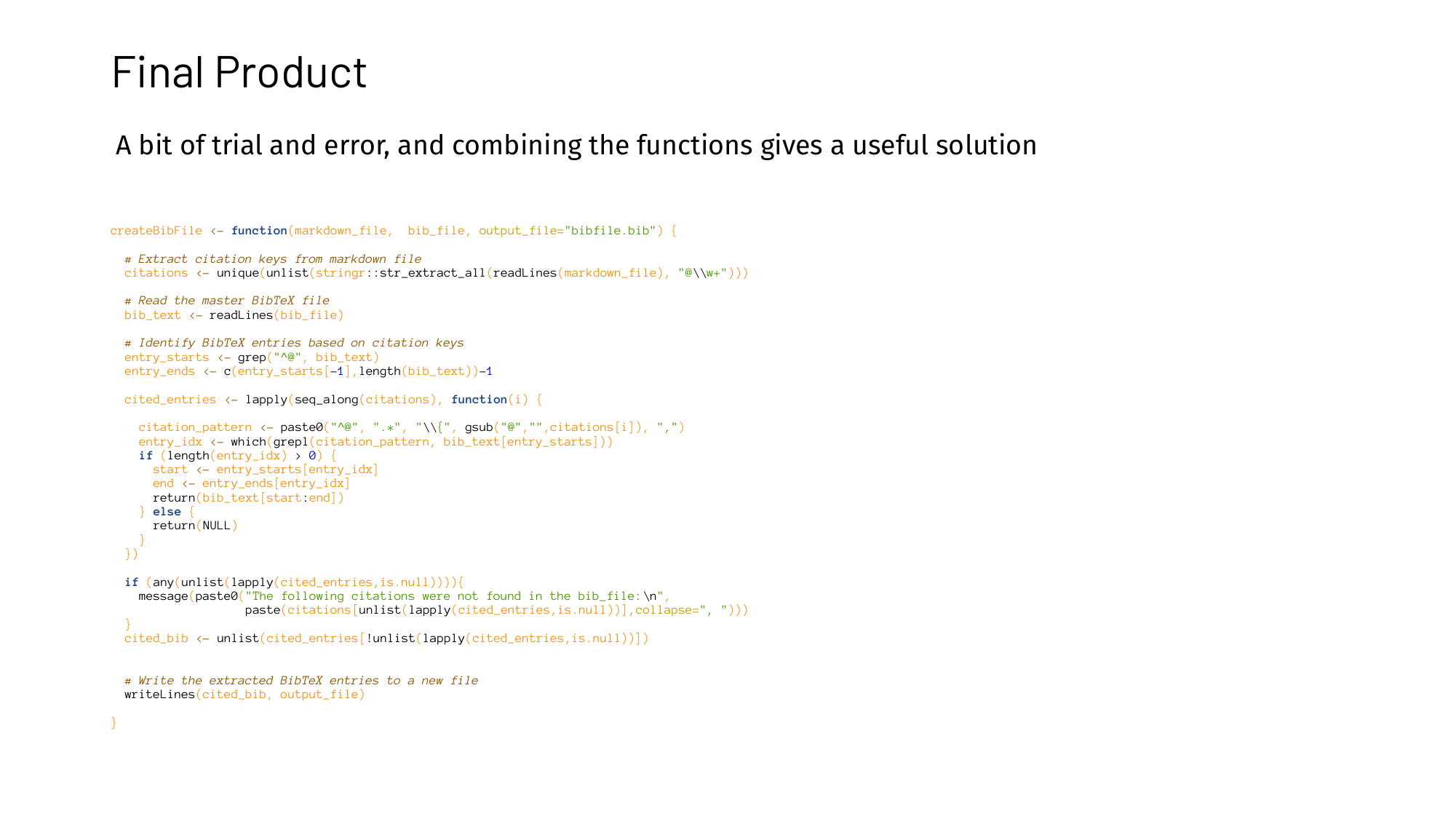

# Final Product
 A bit of trial and error, and combining the functions gives a useful solution

createBibFile <- function(markdown_file,  bib_file, output_file="bibfile.bib") {
  # Extract citation keys from markdown file
  citations <- unique(unlist(stringr::str_extract_all(readLines(markdown_file), "@\\w+")))
  # Read the master BibTeX file
  bib_text <- readLines(bib_file)
  # Identify BibTeX entries based on citation keys
  entry_starts <- grep("^@", bib_text)
  entry_ends <- c(entry_starts[-1],length(bib_text))-1
  cited_entries <- lapply(seq_along(citations), function(i) {
    citation_pattern <- paste0("^@", ".*", "\\{", gsub("@","",citations[i]), ",")
    entry_idx <- which(grepl(citation_pattern, bib_text[entry_starts]))
    if (length(entry_idx) > 0) {
      start <- entry_starts[entry_idx]
      end <- entry_ends[entry_idx]
      return(bib_text[start:end])
    } else {
      return(NULL)
    }
  })
  if (any(unlist(lapply(cited_entries,is.null)))){
    message(paste0("The following citations were not found in the bib_file:\n",
                   paste(citations[unlist(lapply(cited_entries,is.null))],collapse=", ")))
  }
  cited_bib <- unlist(cited_entries[!unlist(lapply(cited_entries,is.null))])
  # Write the extracted BibTeX entries to a new file
  writeLines(cited_bib, output_file)
}